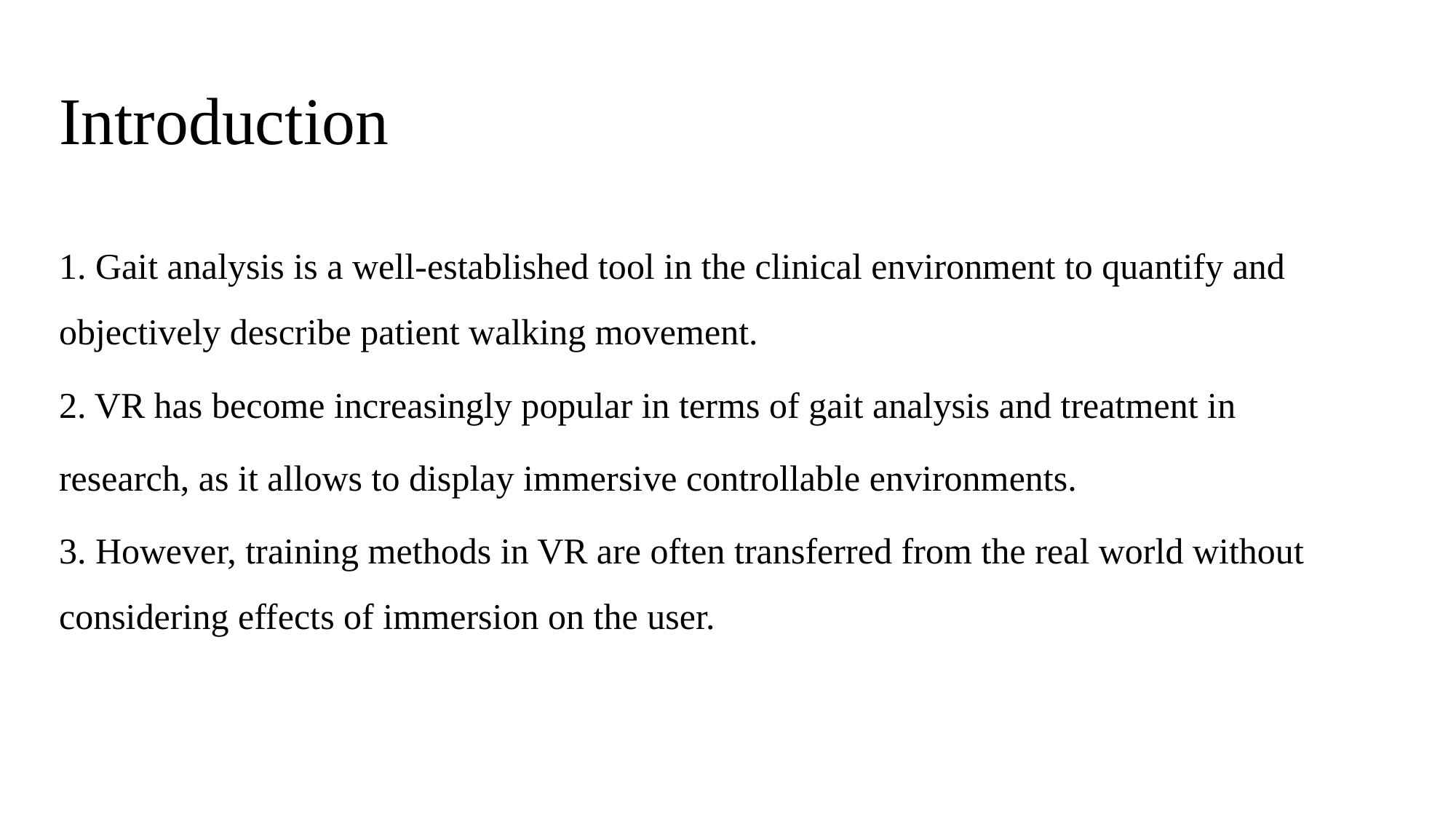

# Introduction
1. Gait analysis is a well-established tool in the clinical environment to quantify and objectively describe patient walking movement.
2. VR has become increasingly popular in terms of gait analysis and treatment in
research, as it allows to display immersive controllable environments.
3. However, training methods in VR are often transferred from the real world without considering effects of immersion on the user.